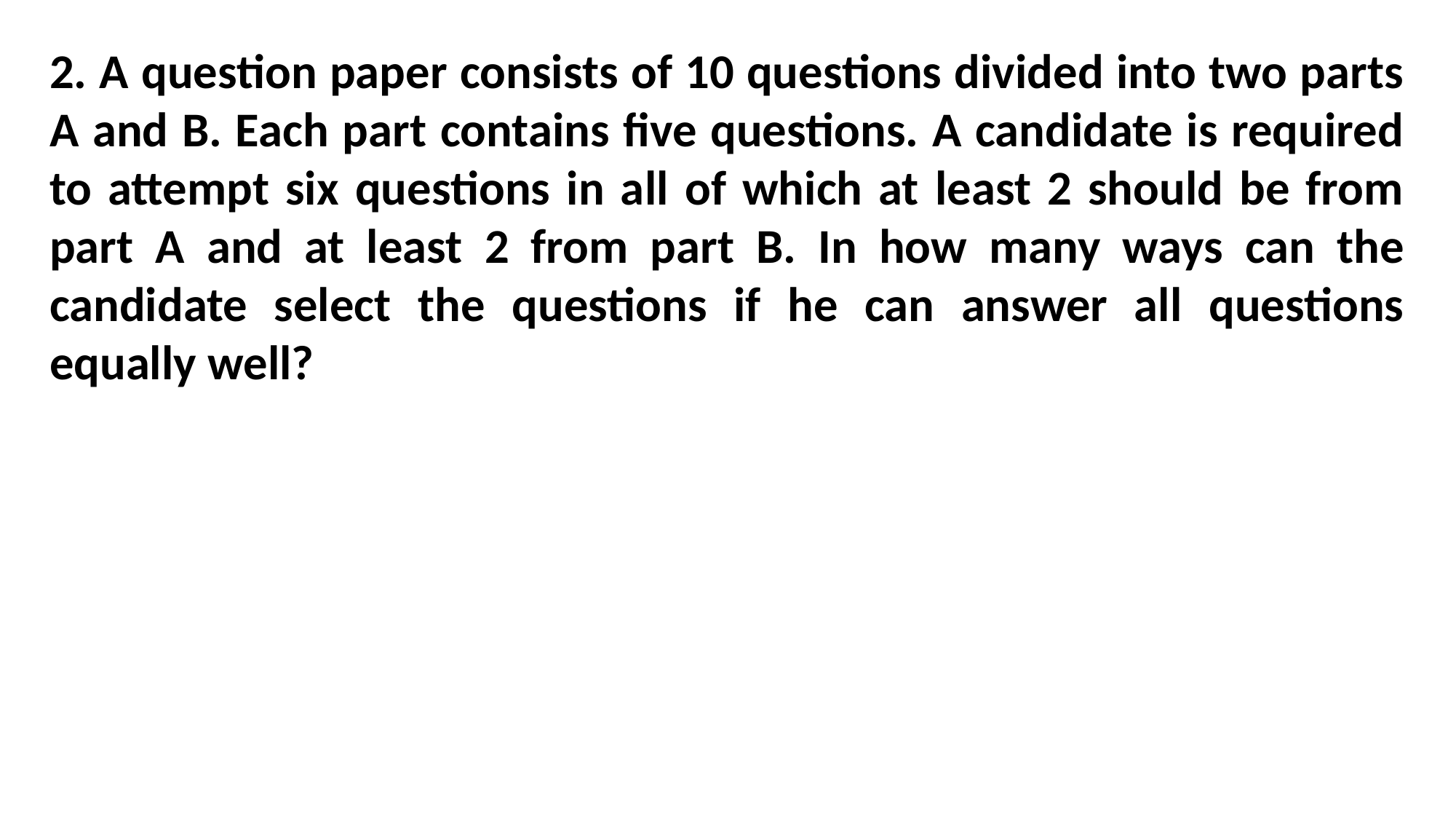

2. A question paper consists of 10 questions divided into two parts A and B. Each part contains five questions. A candidate is required to attempt six questions in all of which at least 2 should be from part A and at least 2 from part B. In how many ways can the candidate select the questions if he can answer all questions equally well?